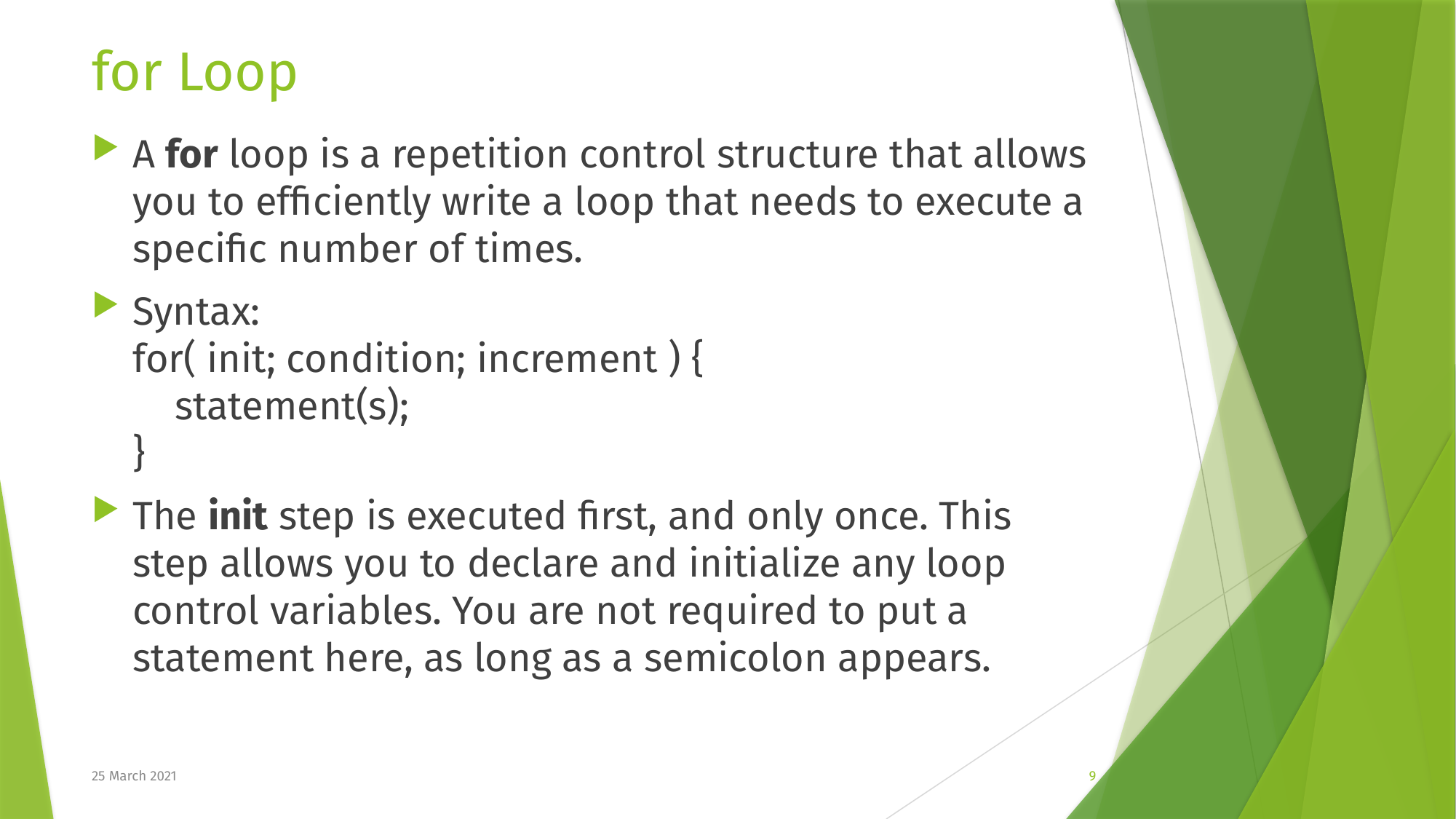

# for Loop
A for loop is a repetition control structure that allows you to efficiently write a loop that needs to execute a specific number of times.
Syntax:
for( init; condition; increment ) {
    statement(s);
}
The init step is executed first, and only once. This step allows you to declare and initialize any loop control variables. You are not required to put a statement here, as long as a semicolon appears.
25 March 2021
9